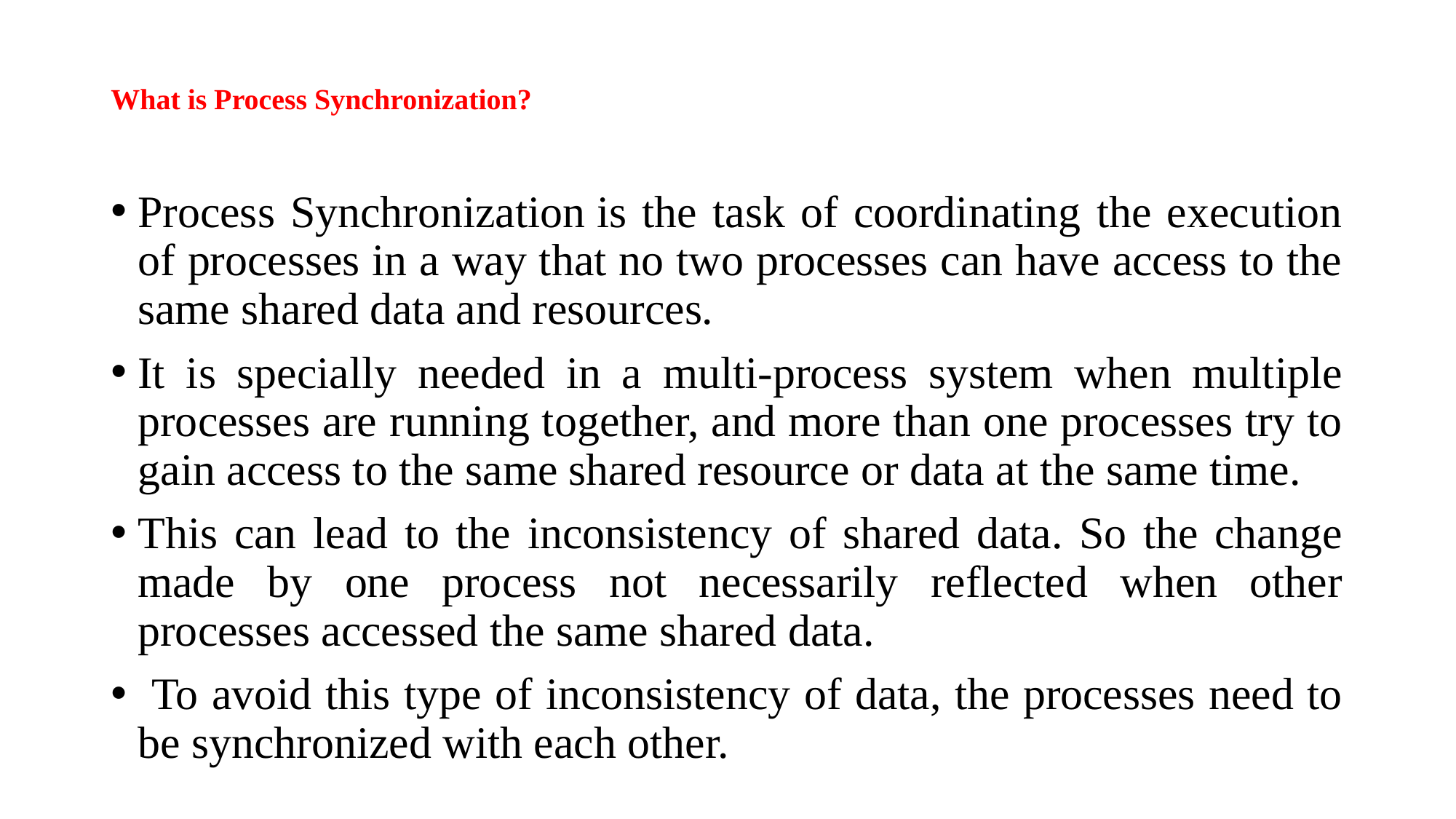

# What is Process Synchronization?
Process Synchronization is the task of coordinating the execution of processes in a way that no two processes can have access to the same shared data and resources.
It is specially needed in a multi-process system when multiple processes are running together, and more than one processes try to gain access to the same shared resource or data at the same time.
This can lead to the inconsistency of shared data. So the change made by one process not necessarily reflected when other processes accessed the same shared data.
 To avoid this type of inconsistency of data, the processes need to be synchronized with each other.